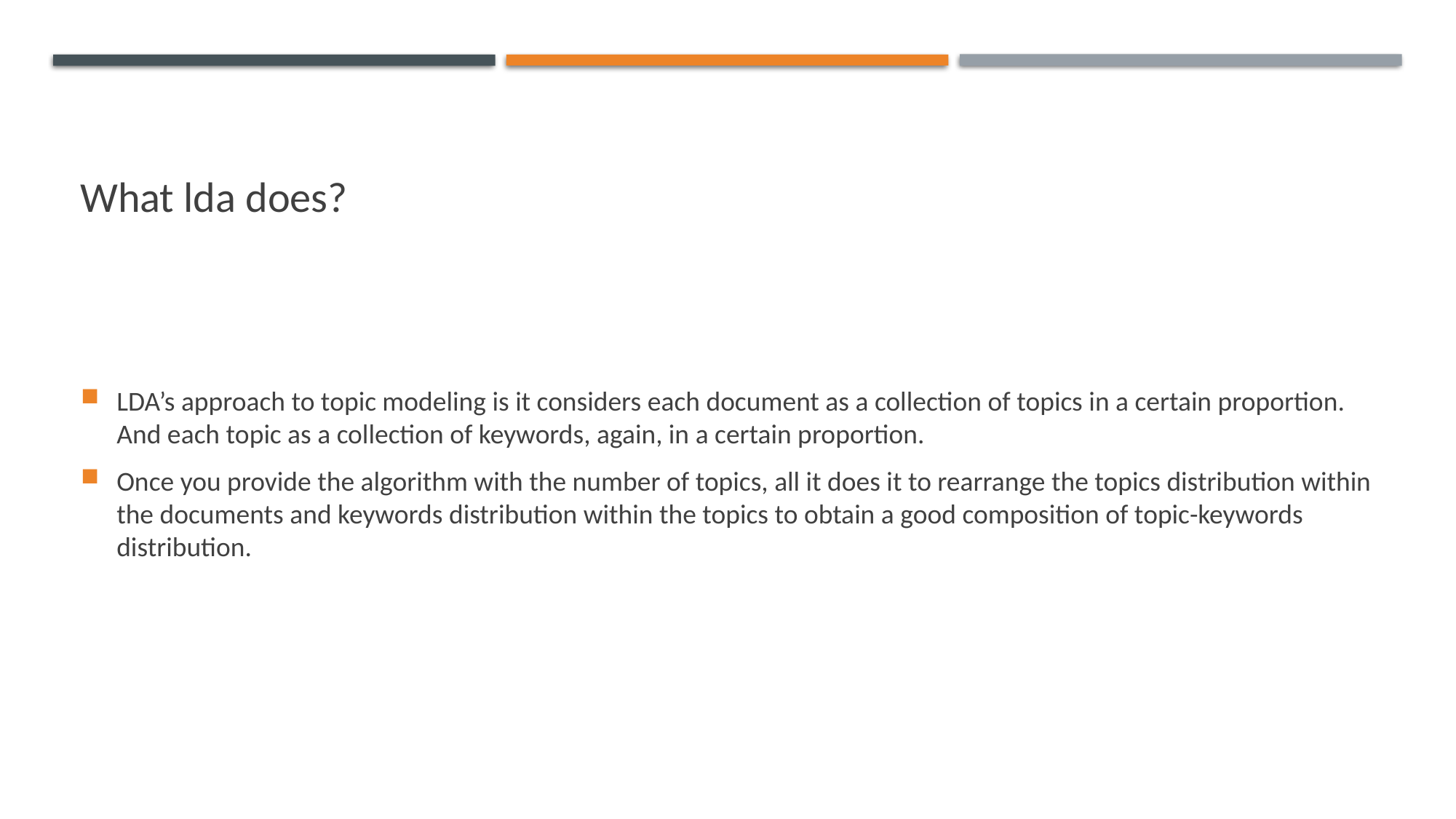

# What lda does?
LDA’s approach to topic modeling is it considers each document as a collection of topics in a certain proportion. And each topic as a collection of keywords, again, in a certain proportion.
Once you provide the algorithm with the number of topics, all it does it to rearrange the topics distribution within the documents and keywords distribution within the topics to obtain a good composition of topic-keywords distribution.